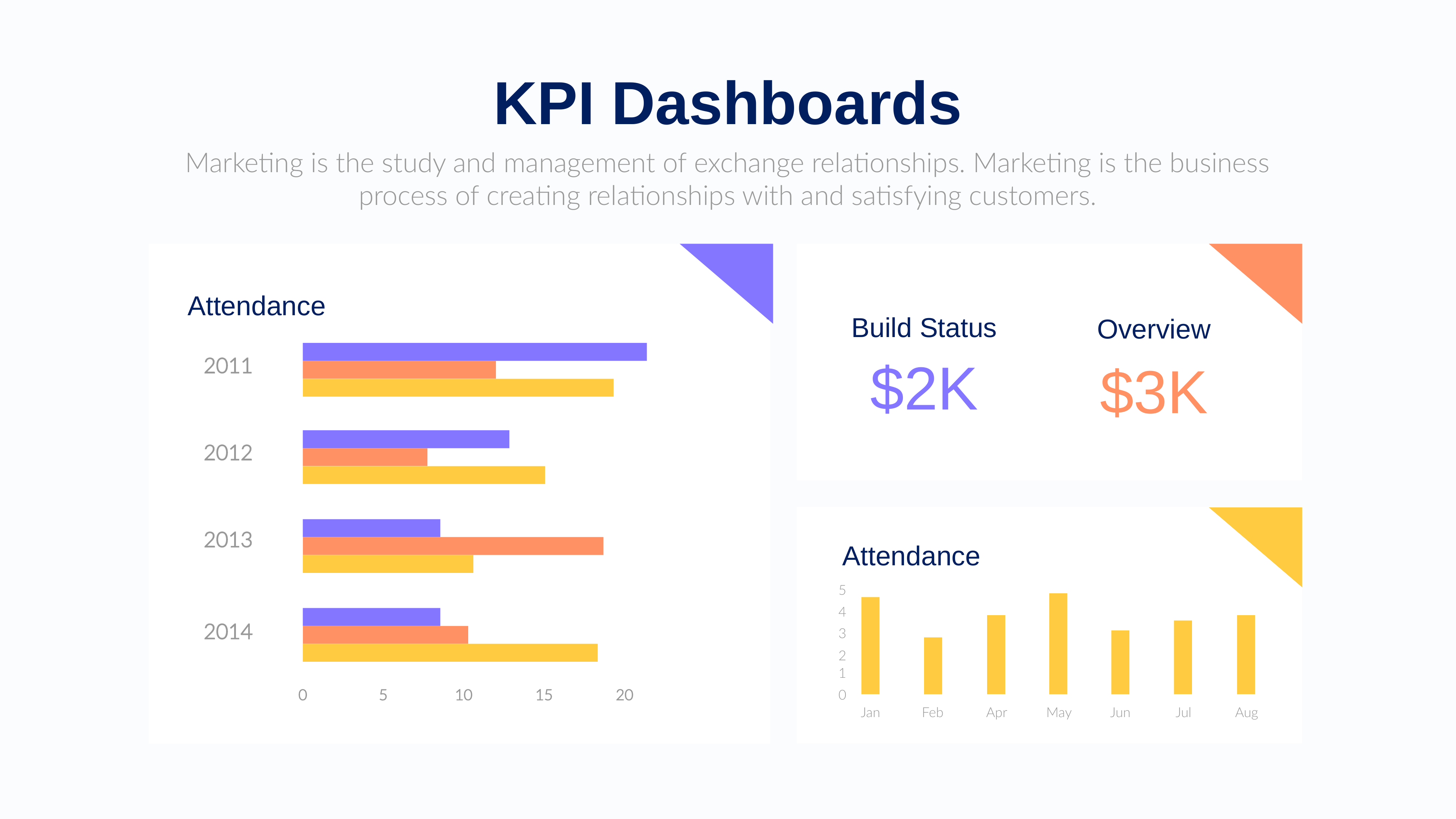

KPI Dashboards
Marketing is the study and management of exchange relationships. Marketing is the business process of creating relationships with and satisfying customers.

Attendance
Build Status
$2K
Overview
$3K

2011

2012

2013
Attendance

5

4

2014

3

2
1
0
5
10
15
20
0
Jan
Feb
Apr
May
Jun
Jul
Aug